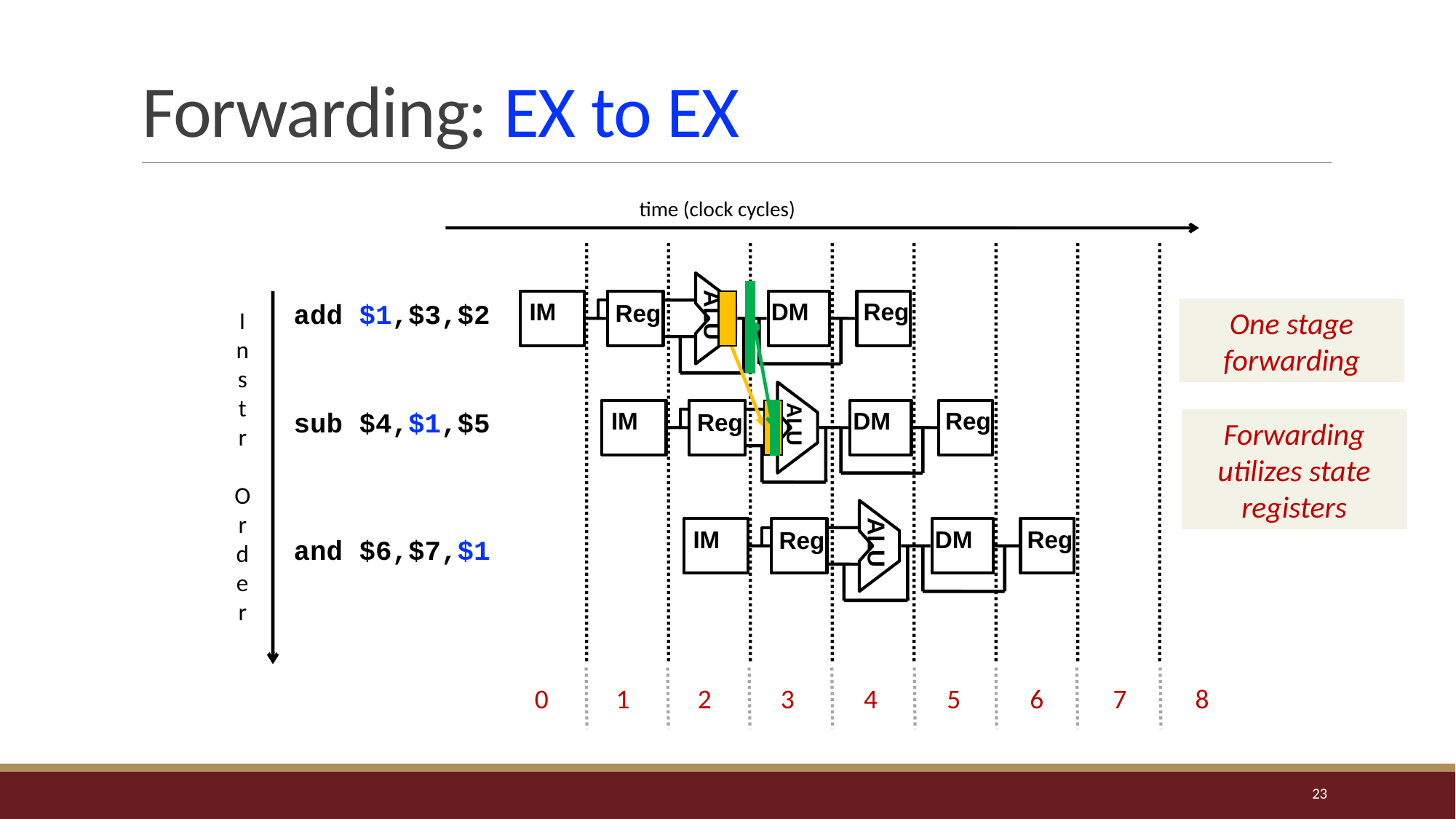

# Forwarding: EX to EX
time (clock cycles)

ALU

IM

DM
Reg
Reg

add $1,$3,$2
One stage forwarding
I
n
s
t
r

O
r
d
e
r

ALU

IM

DM
Reg
Reg

sub $4,$1,$5
Forwarding utilizes state registers

ALU

IM

DM
Reg
Reg

and $6,$7,$1

0
1
2
3
4
5
6
7
8
23